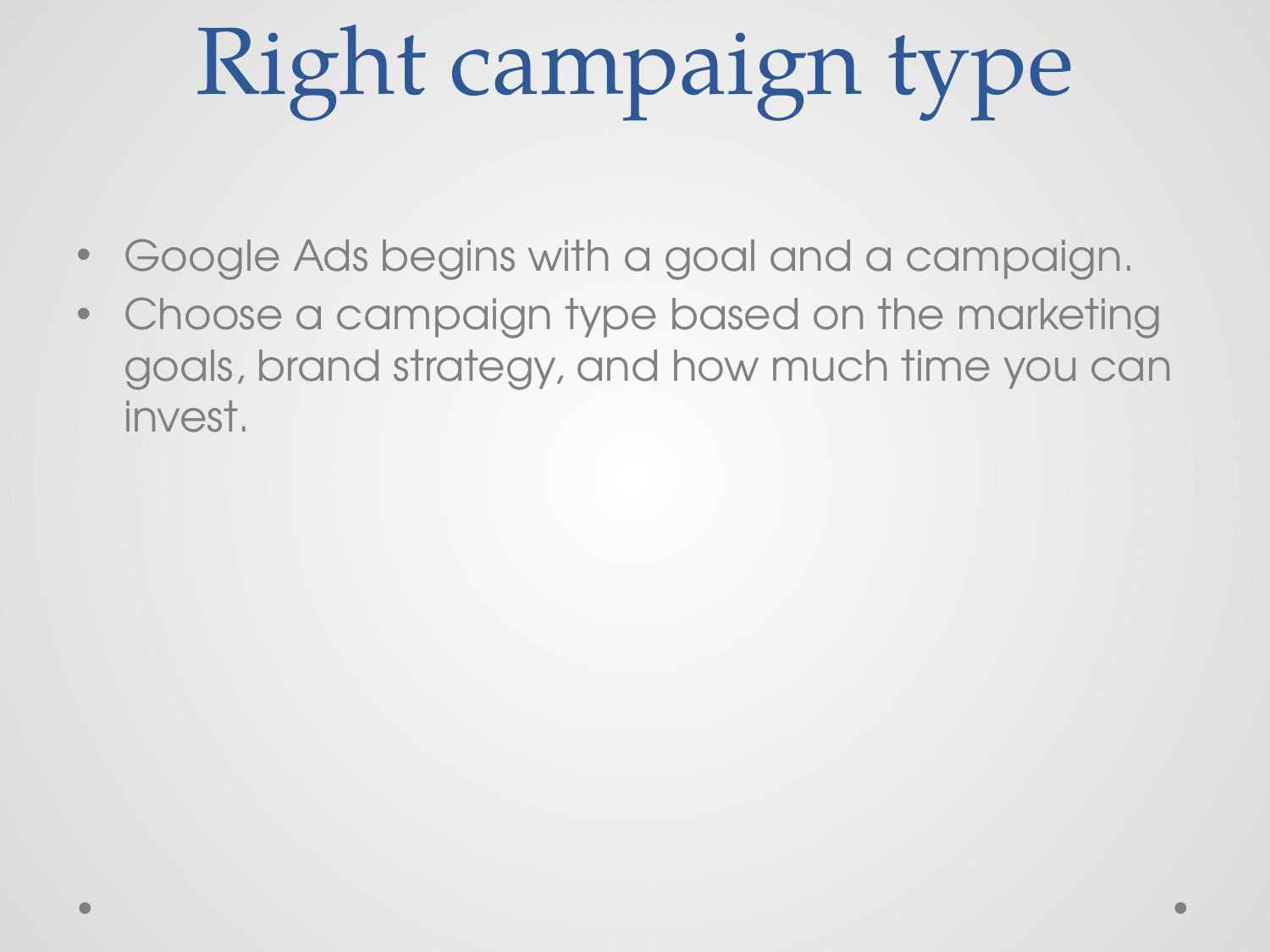

# Right campaign type
Google Ads begins with a goal and a campaign.
Choose a campaign type based on the marketing goals, brand strategy, and how much time you can invest.